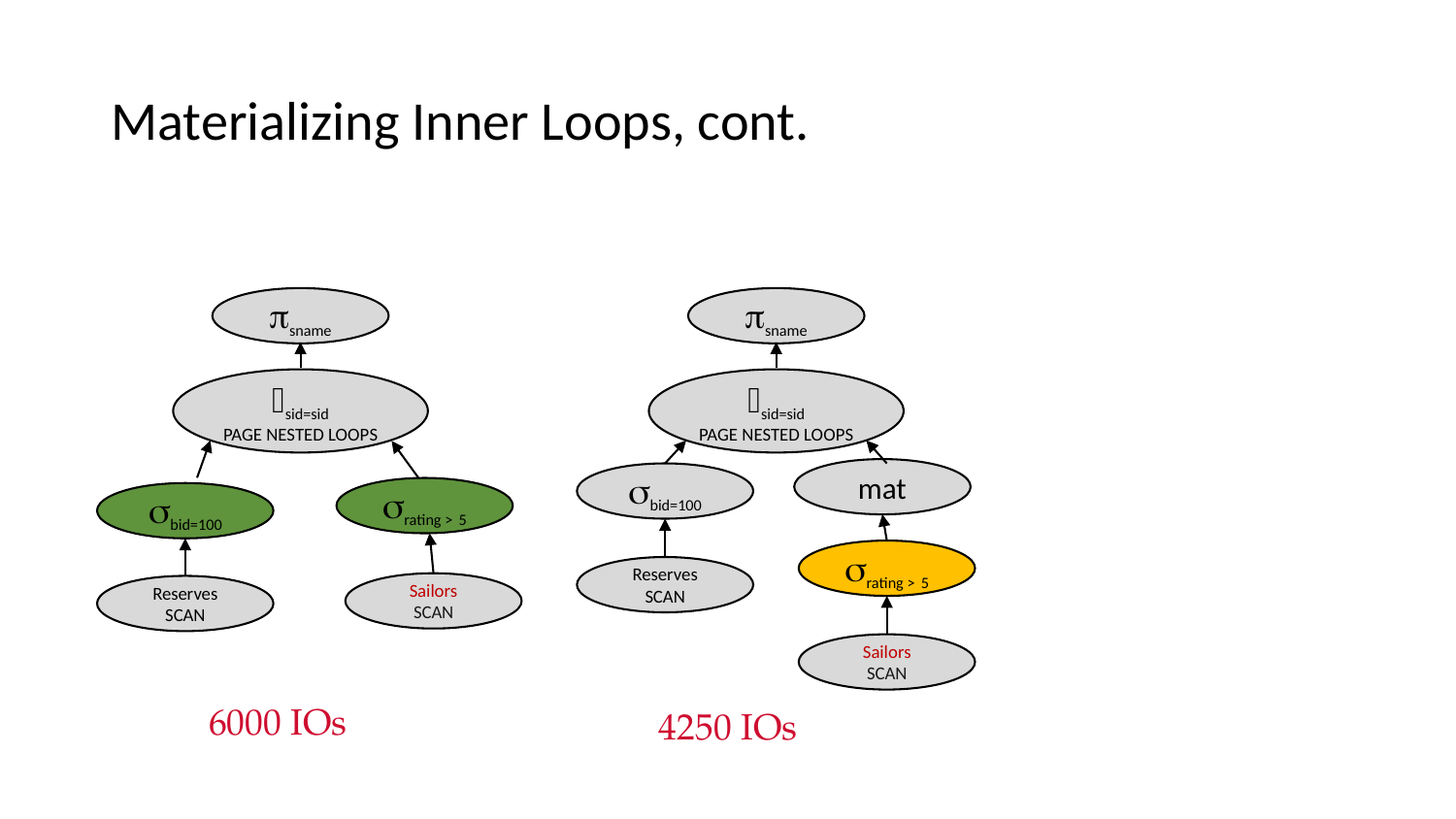

# Materializing Inner Loops, cont.

πsname
⨝sid=sid
page nested loops
σrating > 5
σbid=100
Sailors
scan
Reserves
scan
πsname
⨝sid=sid
page nested loops
mat
σbid=100
σrating > 5
Reserves
scan
Sailors
scan
6000 IOs
4250 IOs